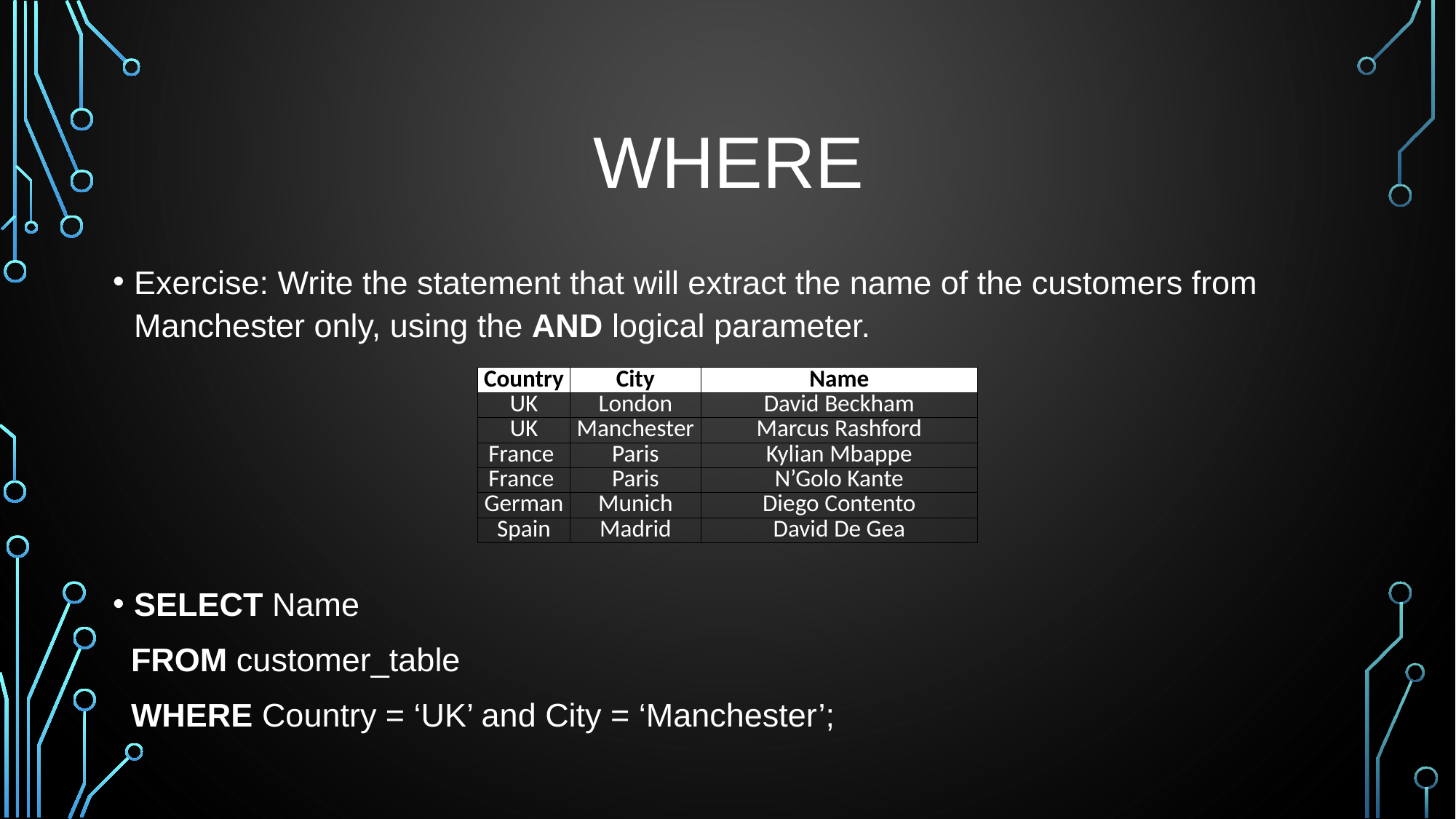

# WHERE
Exercise: Write the statement that will extract the name of the customers from Manchester only, using the AND logical parameter.

SELECT Name
  FROM customer_table
  WHERE Country = ‘UK’ and City = ‘Manchester’;

| Country | City | Name |
| --- | --- | --- |
| UK | London | David Beckham |
| UK | Manchester | Marcus Rashford |
| France | Paris | Kylian Mbappe |
| France | Paris | N’Golo Kante |
| German | Munich | Diego Contento |
| Spain | Madrid | David De Gea |